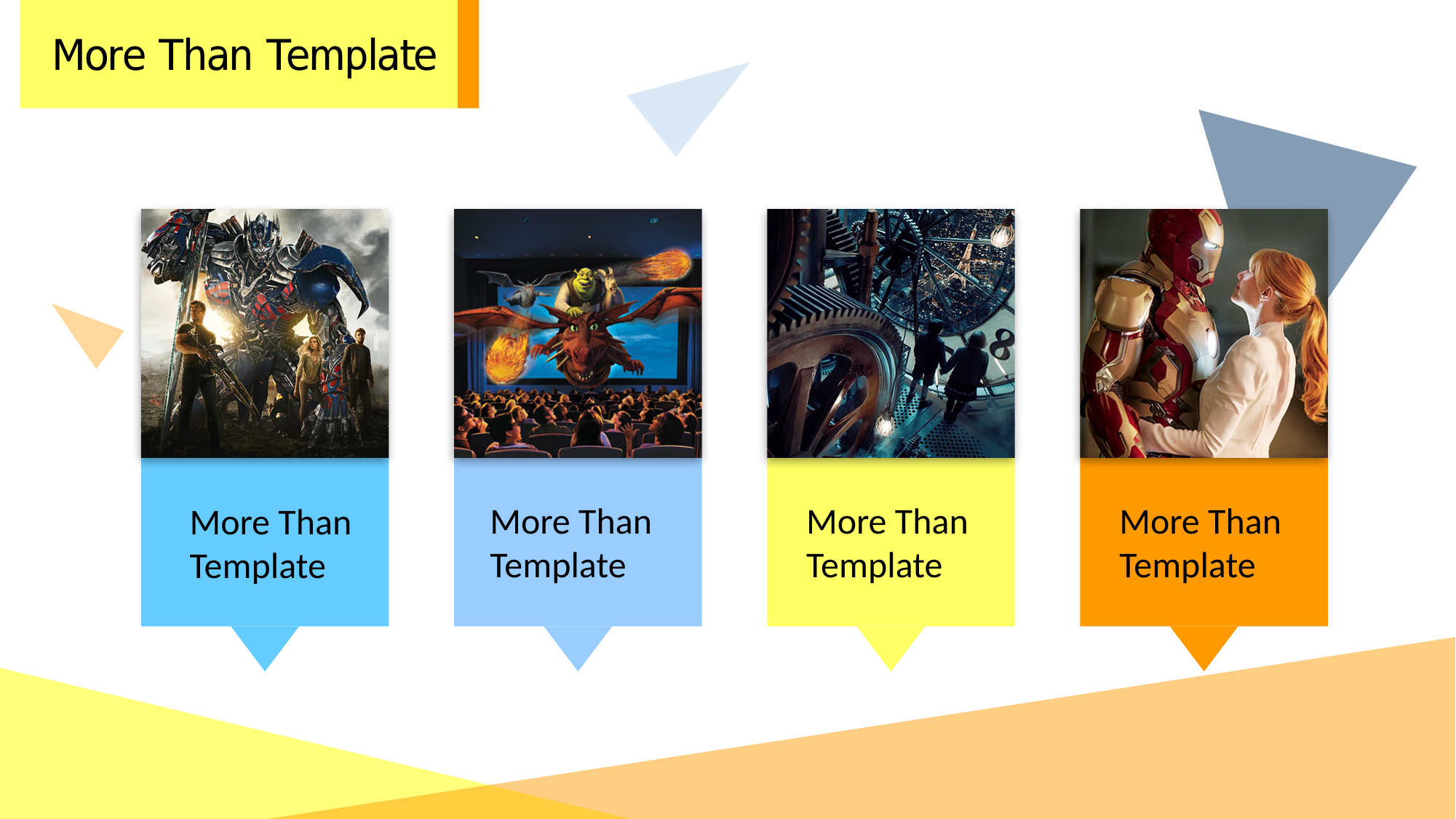

More Than Template

More Than Template
More Than Template
More Than Template
More Than Template